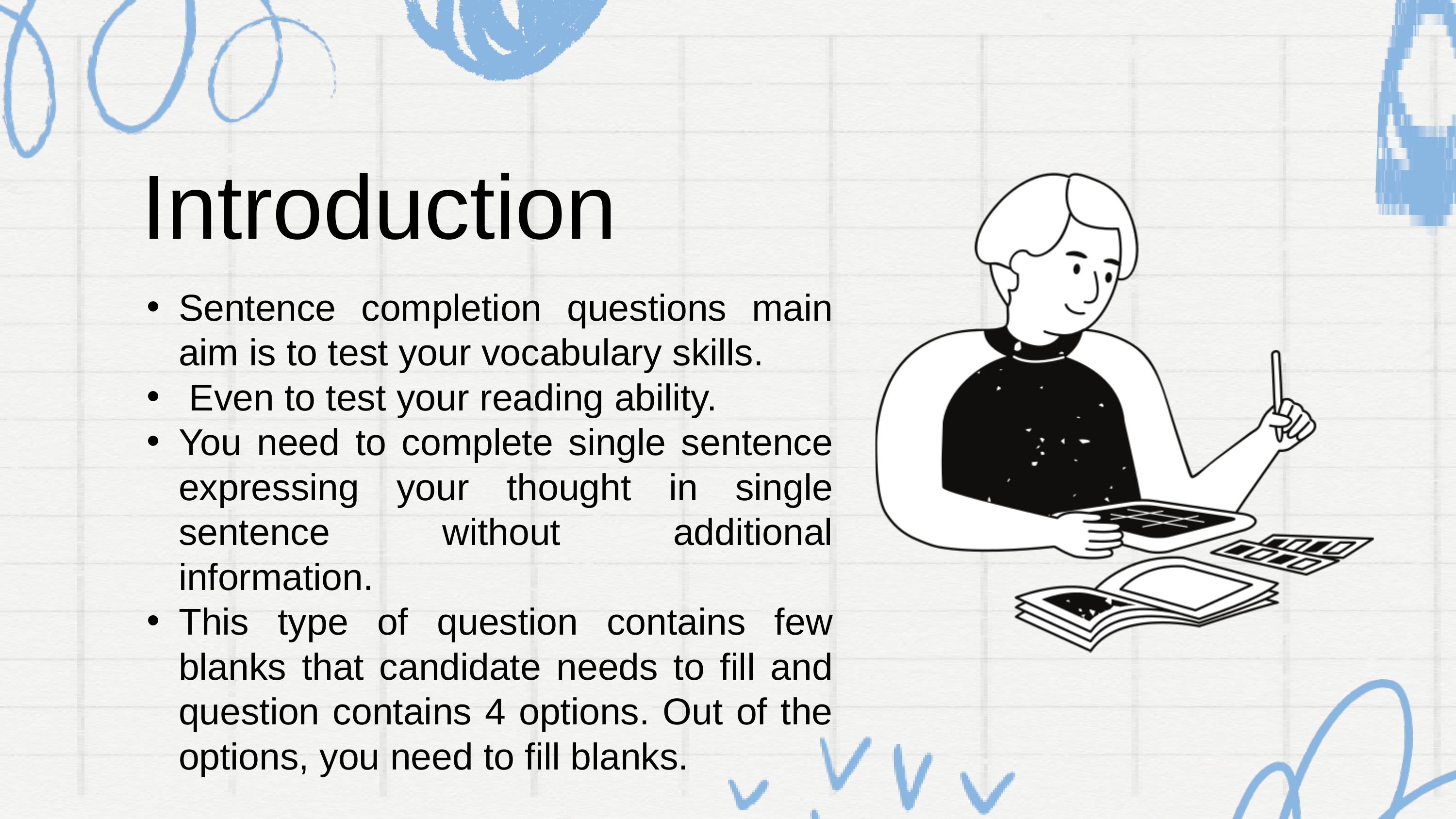

Introduction
Sentence completion questions main aim is to test your vocabulary skills.
 Even to test your reading ability.
You need to complete single sentence expressing your thought in single sentence without additional information.
This type of question contains few blanks that candidate needs to fill and question contains 4 options. Out of the options, you need to fill blanks.